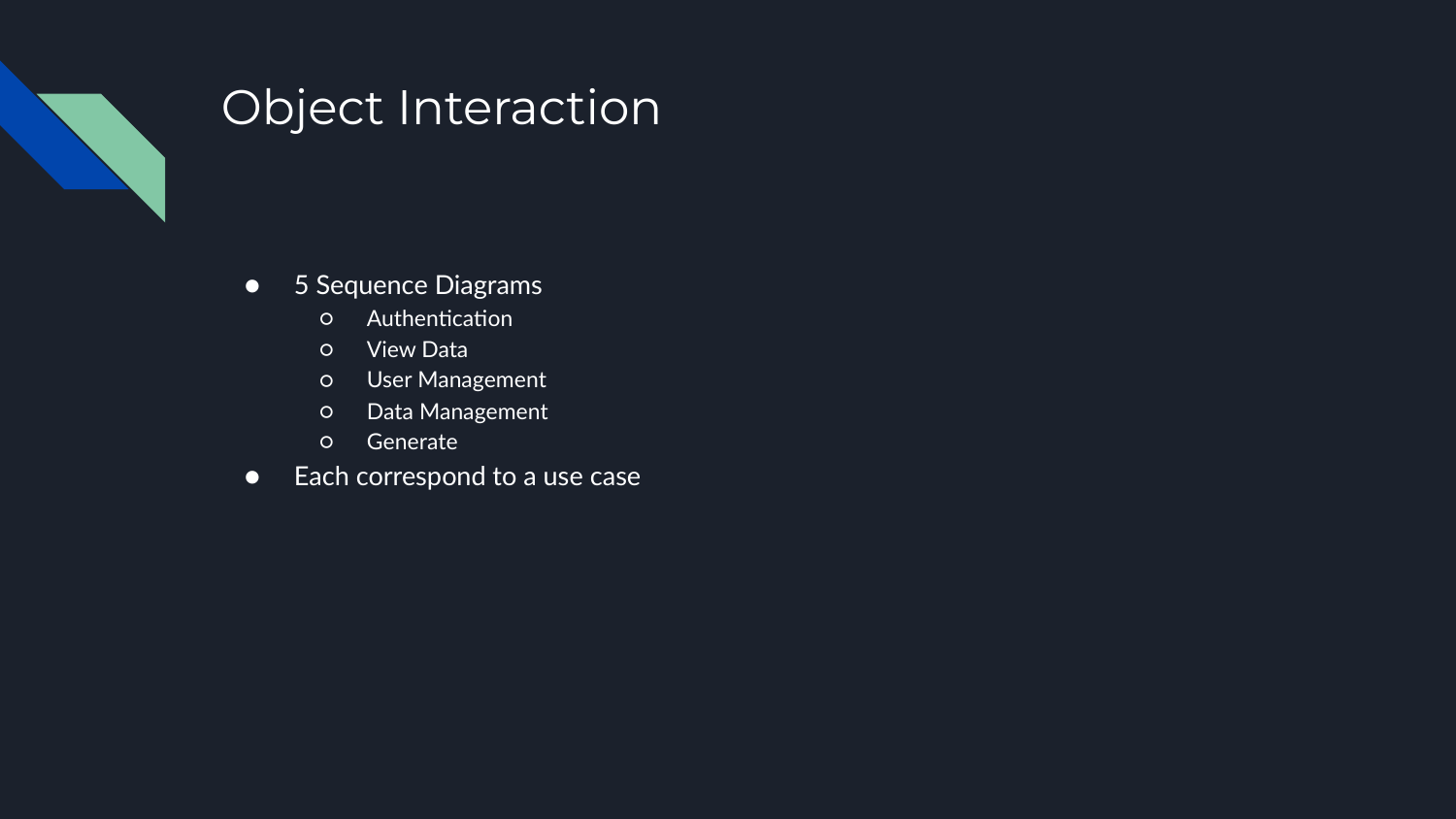

# Object Interaction
5 Sequence Diagrams
Authentication
View Data
User Management
Data Management
Generate
Each correspond to a use case